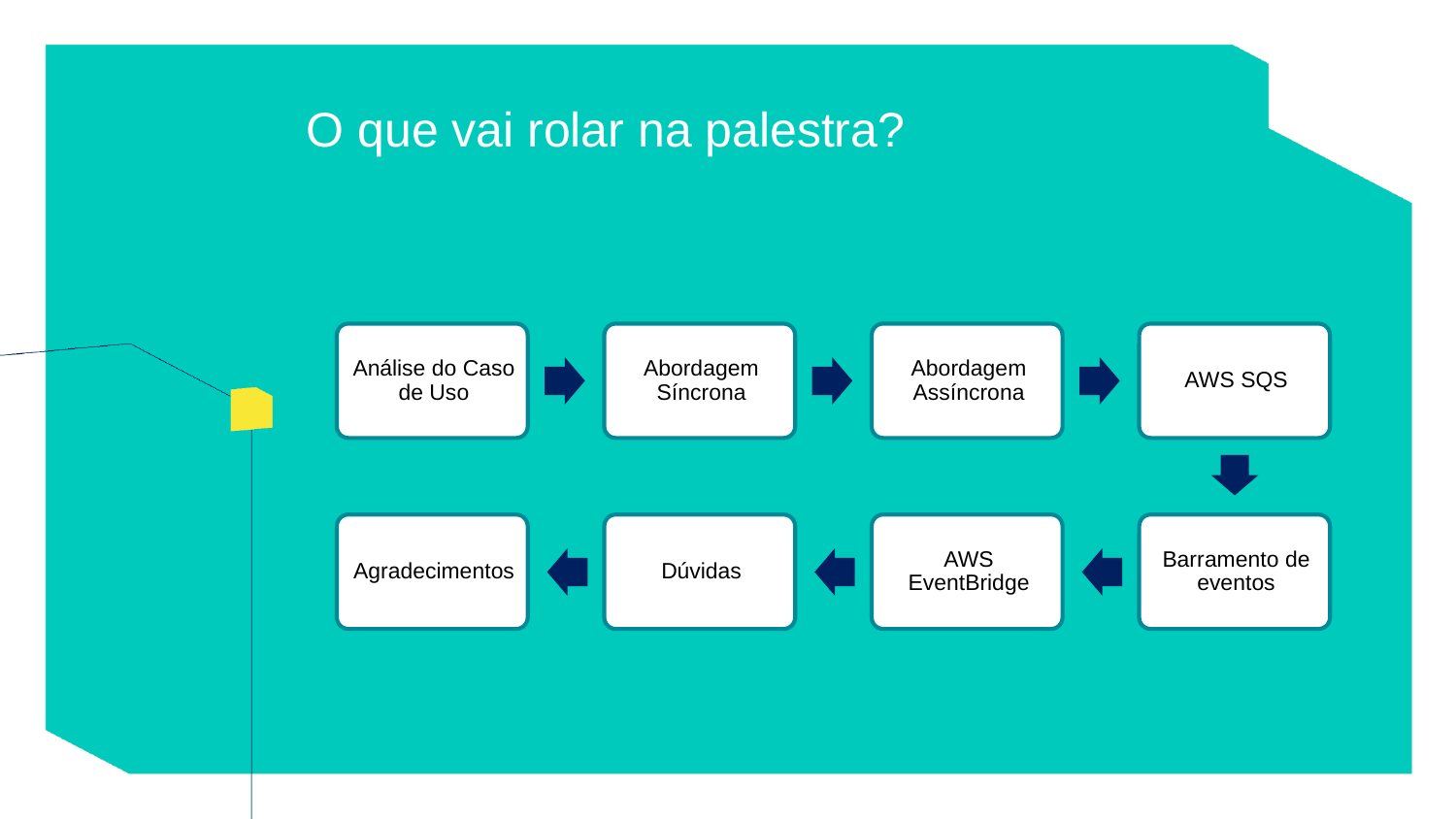

O que vai rolar na palestra?
Análise do Caso de Uso
Abordagem Síncrona
Abordagem Assíncrona
AWS SQS

Agradecimentos
Dúvidas
AWS EventBridge
Barramento de eventos